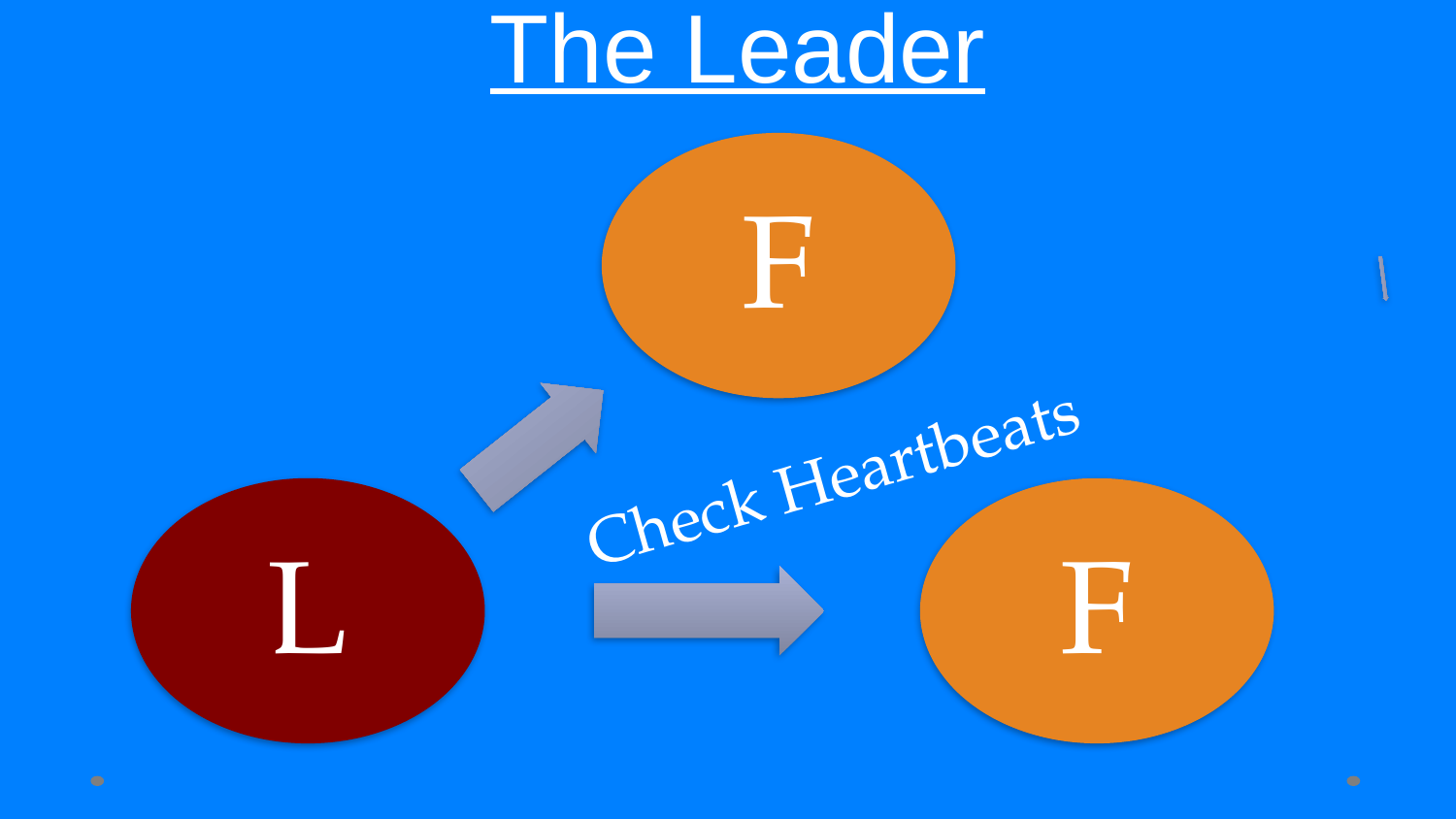

# The Leader

F

L
F

Check Heartbeats